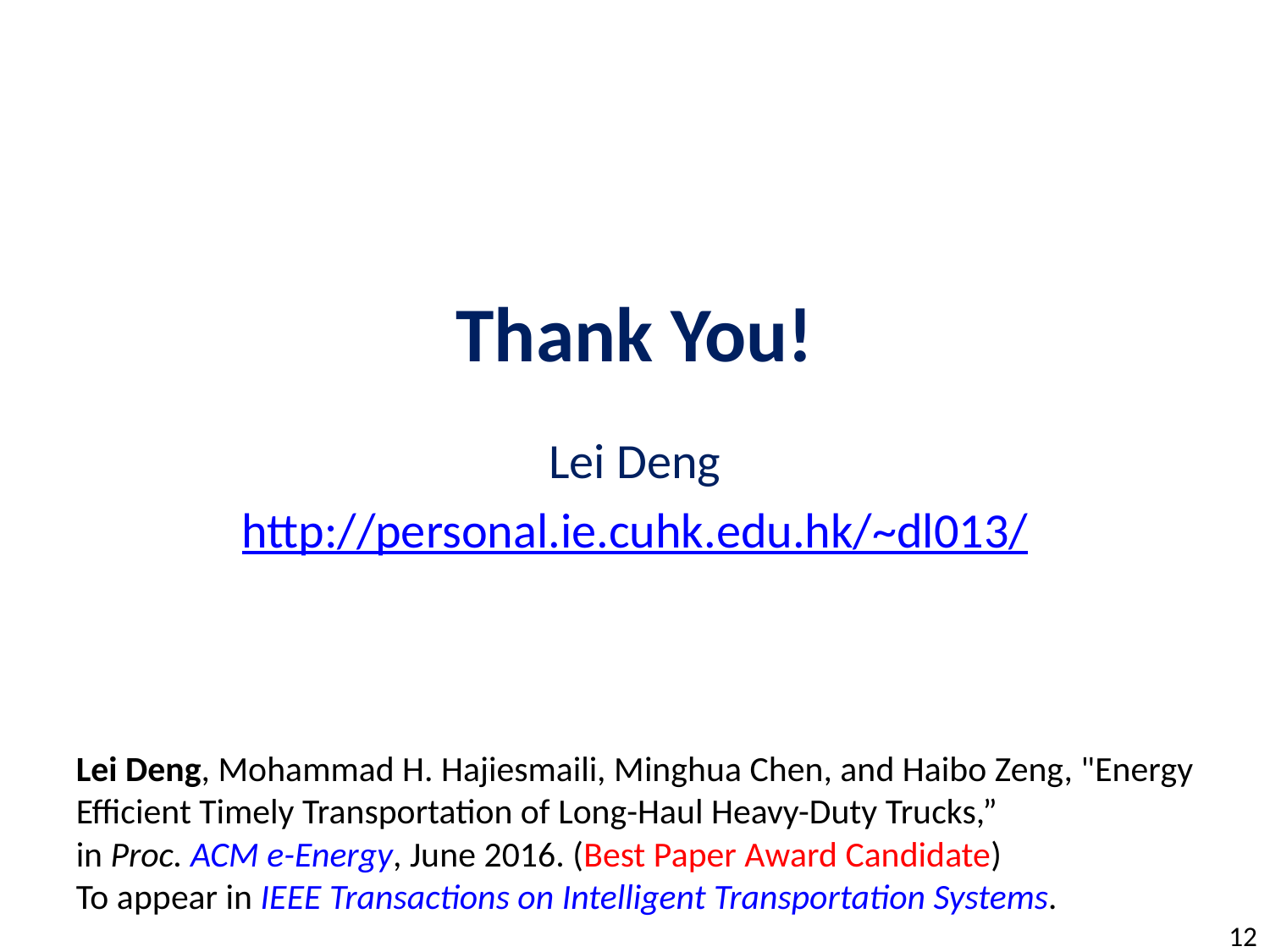

# Thank You!
Lei Deng
http://personal.ie.cuhk.edu.hk/~dl013/
Lei Deng, Mohammad H. Hajiesmaili, Minghua Chen, and Haibo Zeng, "Energy Efficient Timely Transportation of Long-Haul Heavy-Duty Trucks,”
in Proc. ACM e-Energy, June 2016. (Best Paper Award Candidate)
To appear in IEEE Transactions on Intelligent Transportation Systems.
12